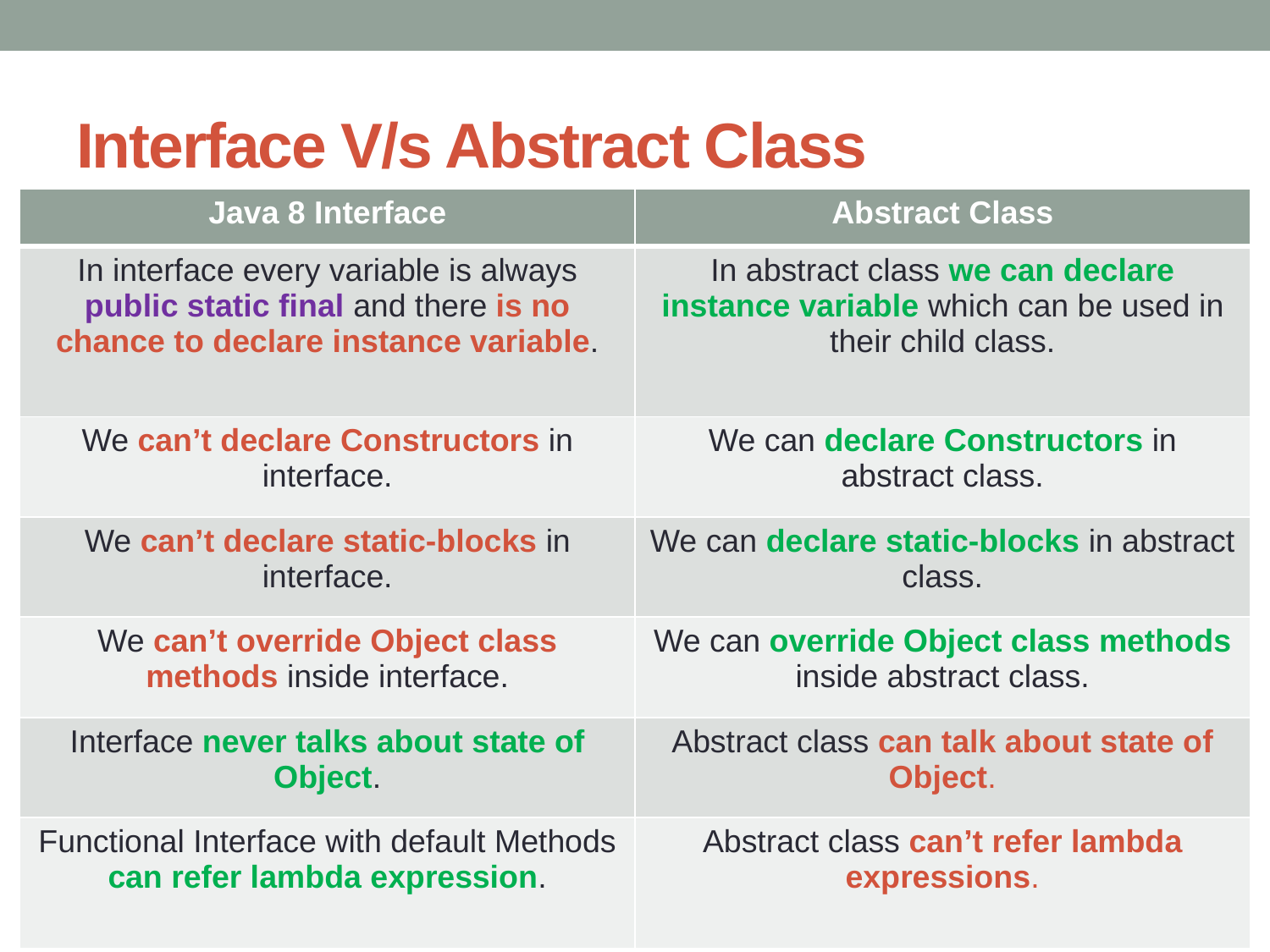

# Interface V/s Abstract Class
| Java 8 Interface | Abstract Class |
| --- | --- |
| In interface every variable is always public static final and there is no chance to declare instance variable. | In abstract class we can declare instance variable which can be used in their child class. |
| We can’t declare Constructors in interface. | We can declare Constructors in abstract class. |
| We can’t declare static-blocks in interface. | We can declare static-blocks in abstract class. |
| We can’t override Object class methods inside interface. | We can override Object class methods inside abstract class. |
| Interface never talks about state of Object. | Abstract class can talk about state of Object. |
| Functional Interface with default Methods can refer lambda expression. | Abstract class can’t refer lambda expressions. |